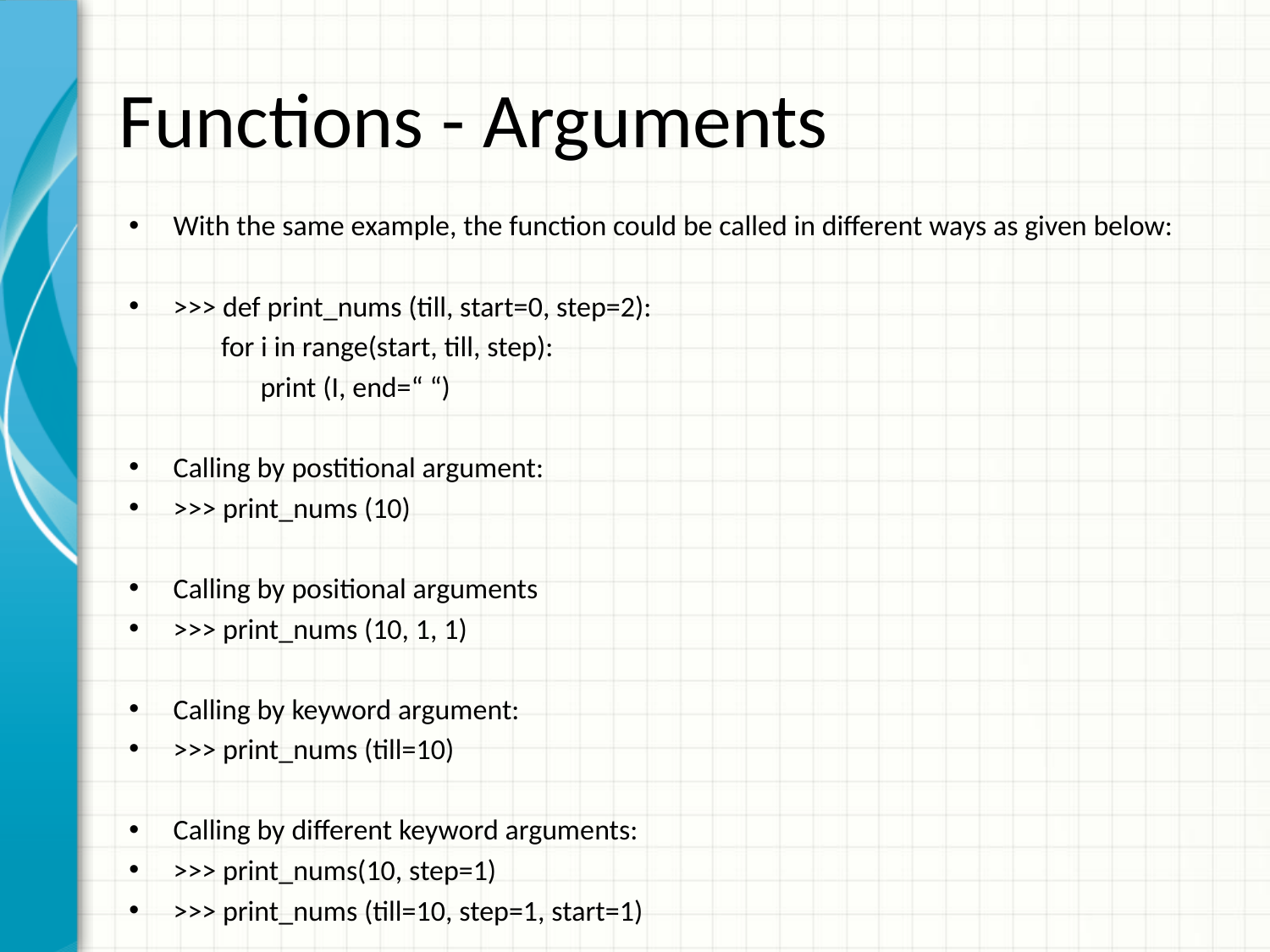

# Functions - Arguments
With the same example, the function could be called in different ways as given below:

>>> def print_nums (till, start=0, step=2):
              for i in range(start, till, step):
                    print (I, end=“ “)

Calling by postitional argument:
>>> print_nums (10)

Calling by positional arguments
>>> print_nums (10, 1, 1)

Calling by keyword argument:
>>> print_nums (till=10)

Calling by different keyword arguments:
>>> print_nums(10, step=1)
>>> print_nums (till=10, step=1, start=1)